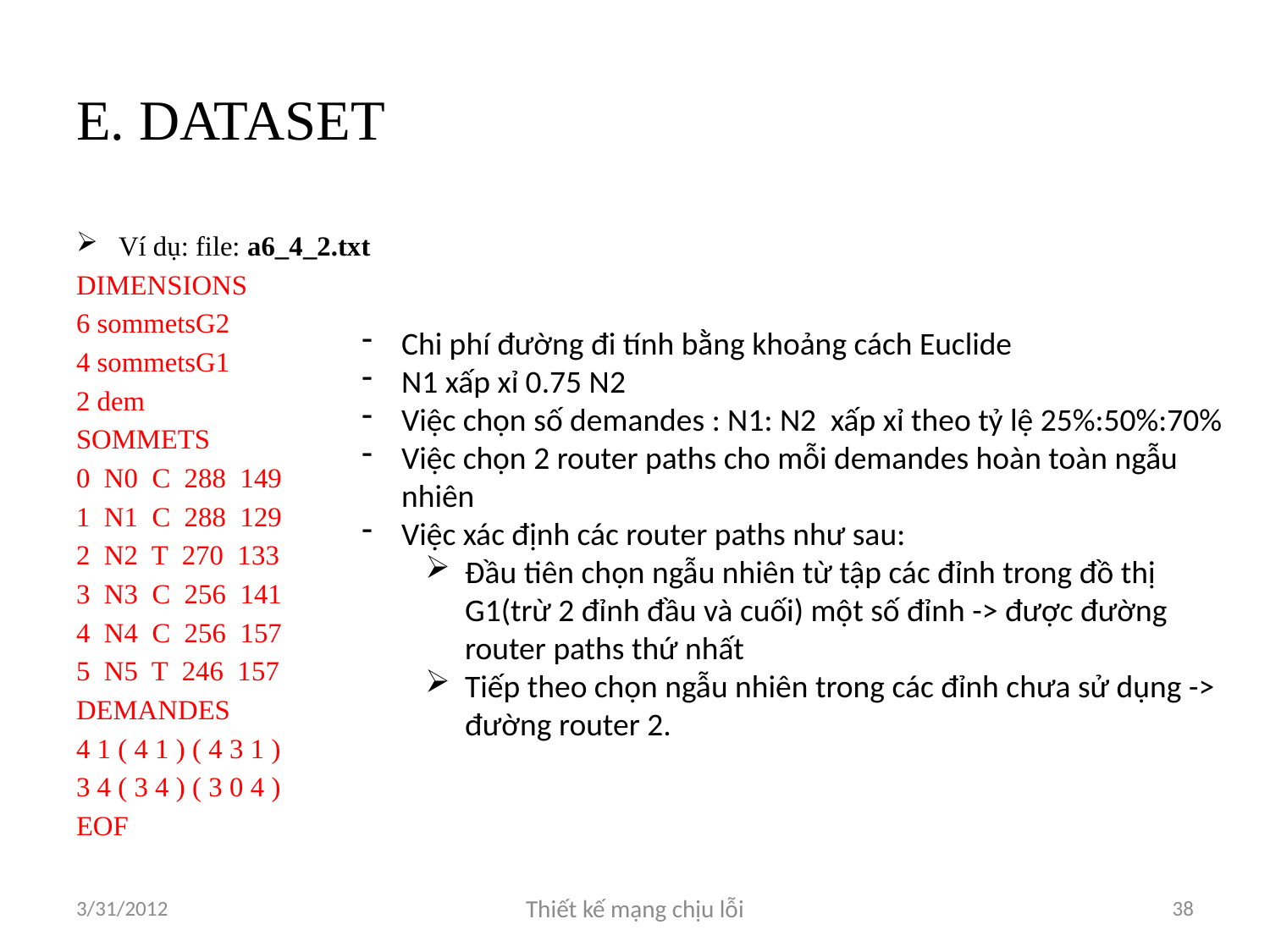

# E. DATASET
Ví dụ: file: a6_4_2.txt
DIMENSIONS
6 sommetsG2
4 sommetsG1
2 dem
SOMMETS
0  N0  C  288  149
1  N1  C  288  129
2  N2  T  270  133
3  N3  C  256  141
4  N4  C  256  157
5  N5  T  246  157
DEMANDES
4 1 ( 4 1 ) ( 4 3 1 )
3 4 ( 3 4 ) ( 3 0 4 )
EOF

Chi phí đường đi tính bằng khoảng cách Euclide
N1 xấp xỉ 0.75 N2
Việc chọn số demandes : N1: N2  xấp xỉ theo tỷ lệ 25%:50%:70%
Việc chọn 2 router paths cho mỗi demandes hoàn toàn ngẫu nhiên
Việc xác định các router paths như sau:
Đầu tiên chọn ngẫu nhiên từ tập các đỉnh trong đồ thị  G1(trừ 2 đỉnh đầu và cuối) một số đỉnh -> được đường router paths thứ nhất
Tiếp theo chọn ngẫu nhiên trong các đỉnh chưa sử dụng -> đường router 2.

3/31/2012
Thiết kế mạng chịu lỗi
38